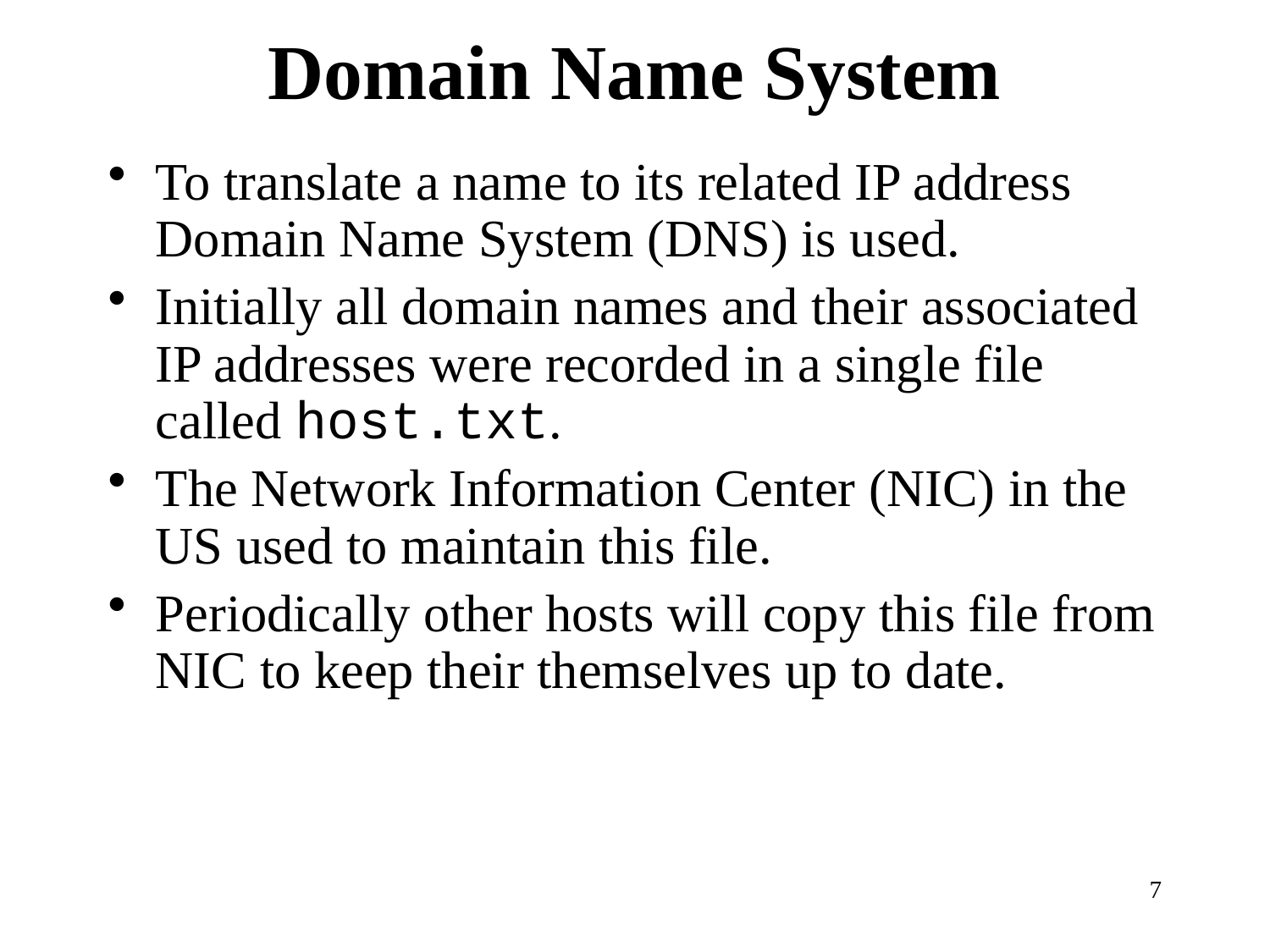

# Domain Name System
To translate a name to its related IP address Domain Name System (DNS) is used.
Initially all domain names and their associated IP addresses were recorded in a single file called host.txt.
The Network Information Center (NIC) in the US used to maintain this file.
Periodically other hosts will copy this file from NIC to keep their themselves up to date.
7